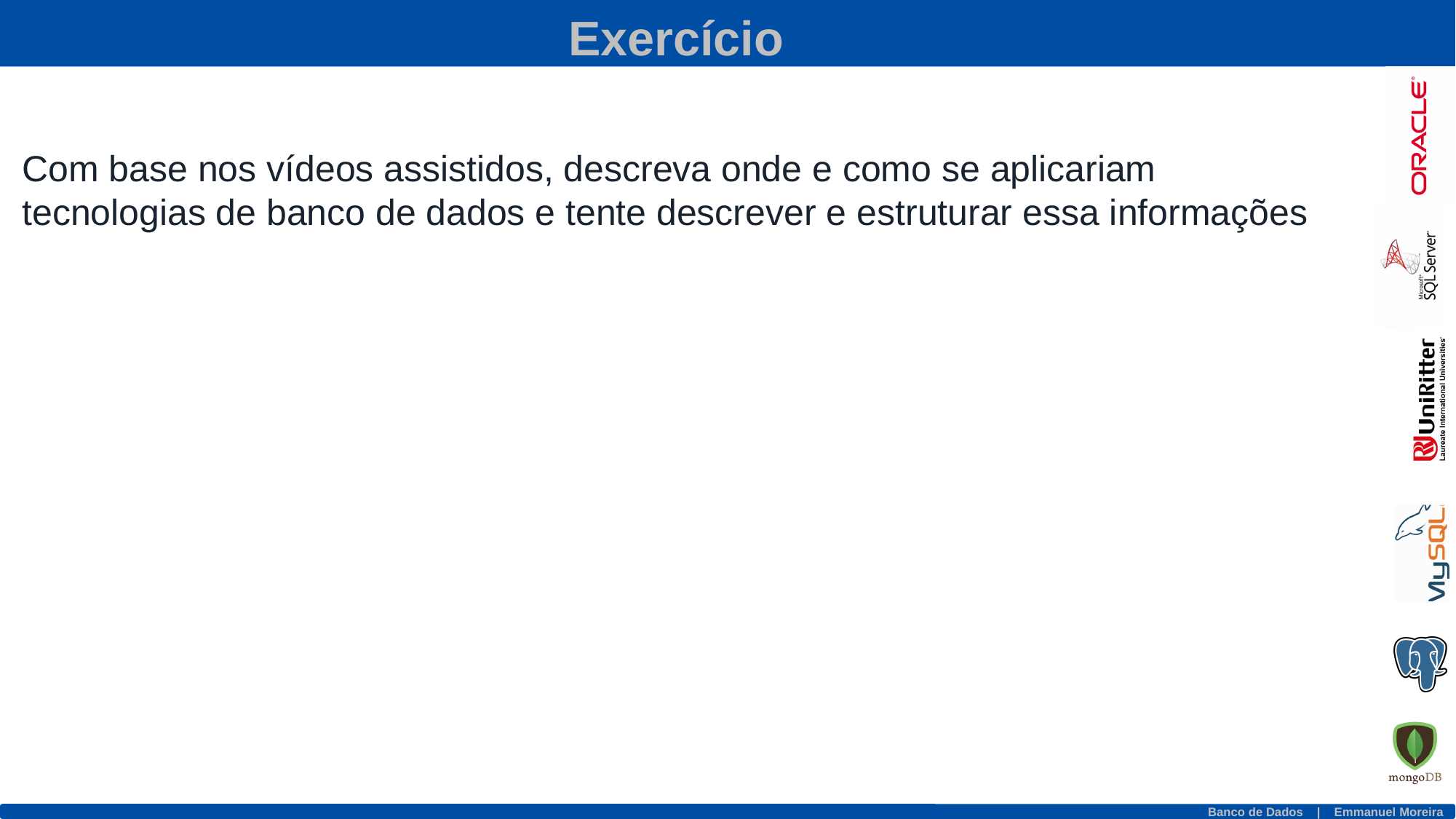

Exercício
Com base nos vídeos assistidos, descreva onde e como se aplicariam tecnologias de banco de dados e tente descrever e estruturar essa informações